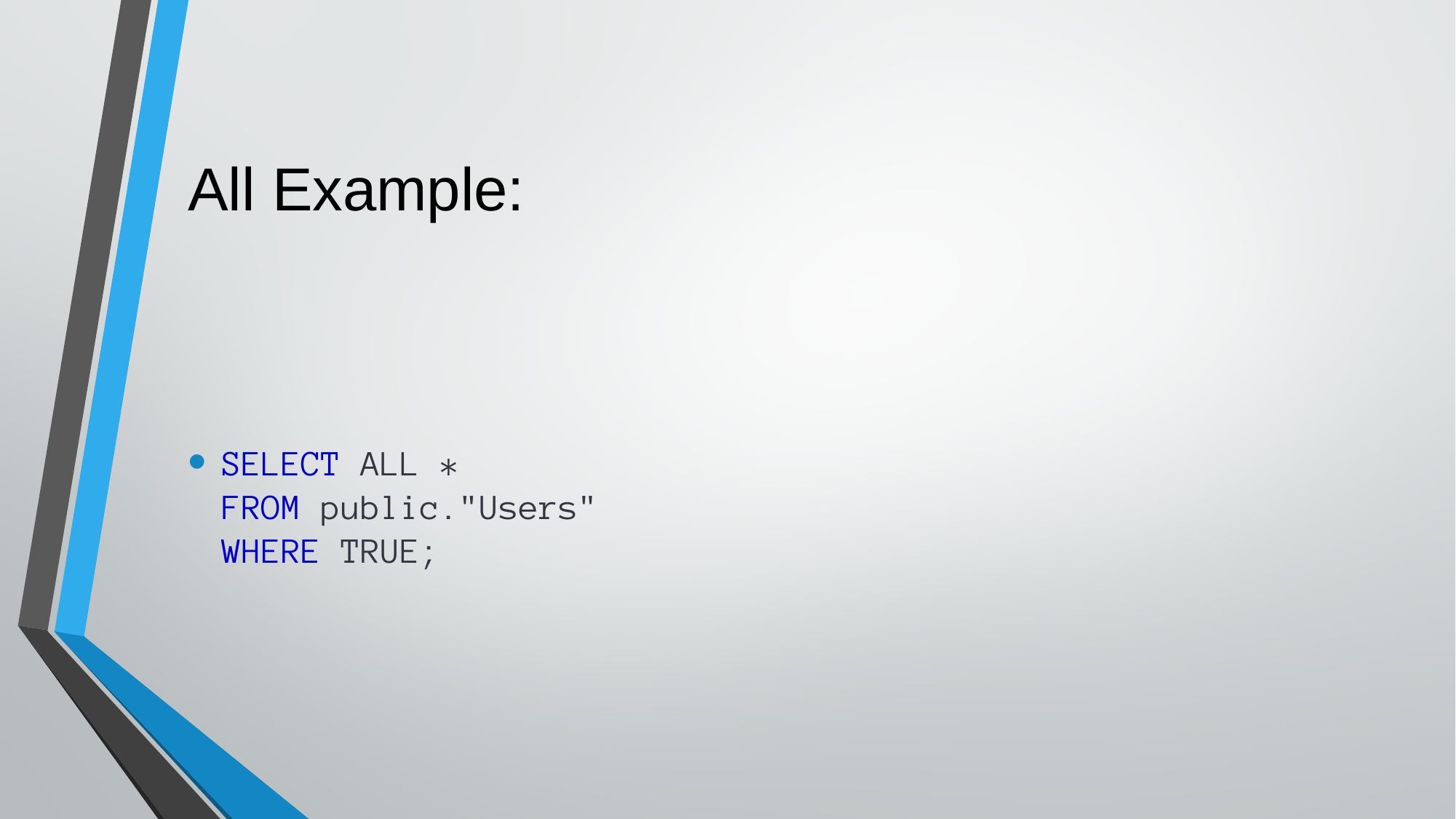

# All Example:
SELECT ALL *
FROM public."Users"
WHERE TRUE;